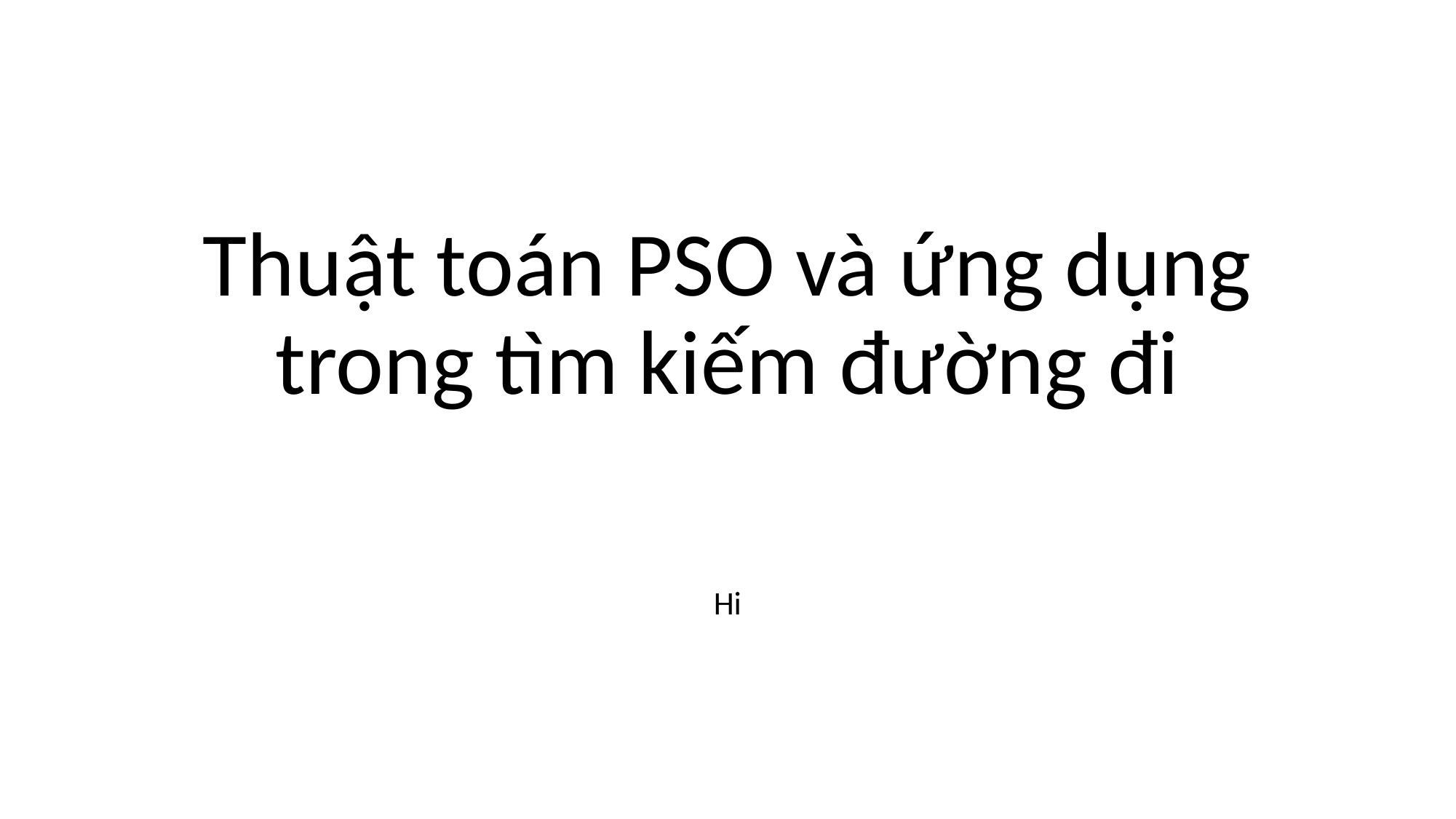

# Thuật toán PSO và ứng dụng trong tìm kiếm đường đi

Hi